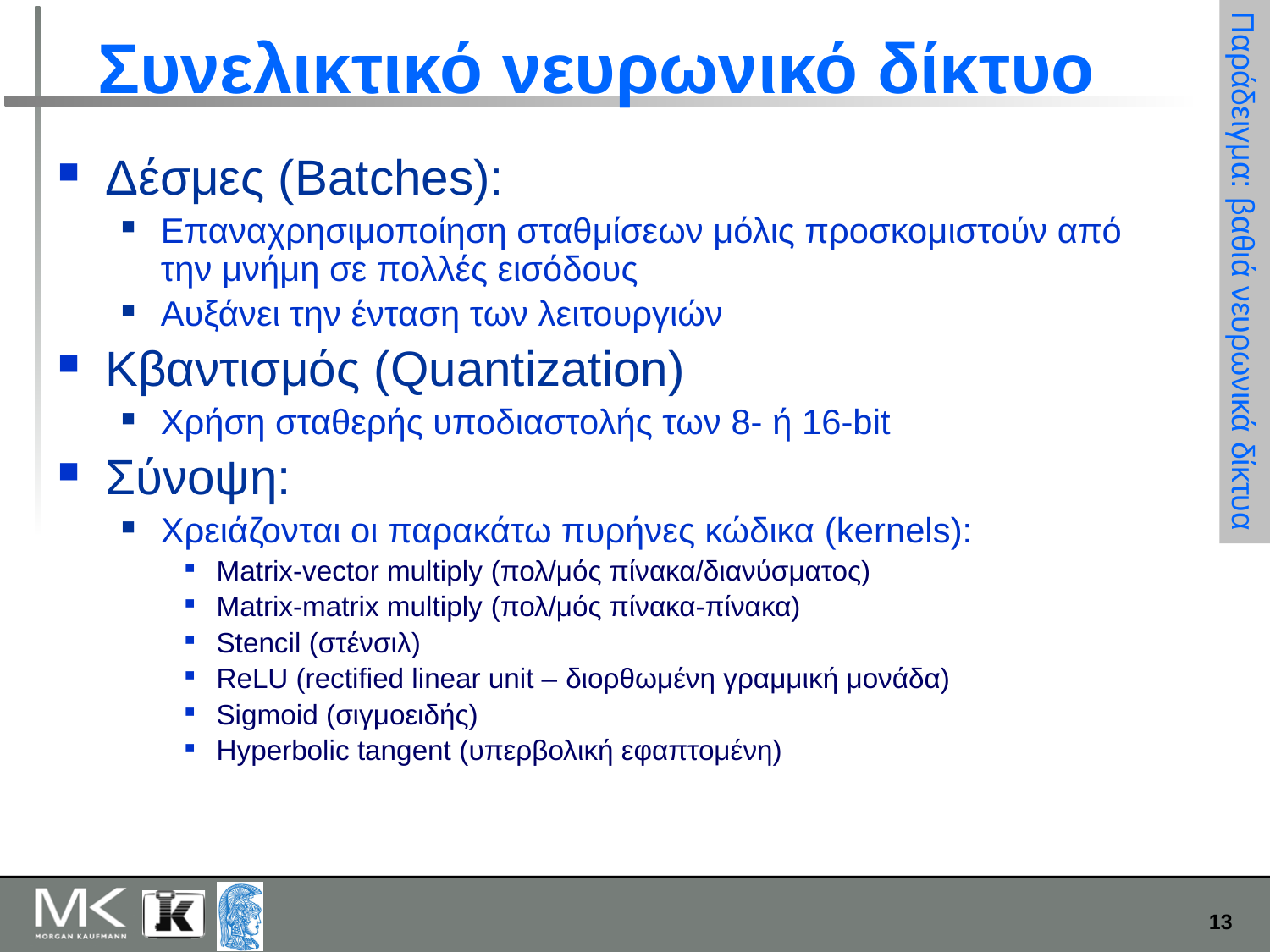

# Συνελικτικό νευρωνικό δίκτυο
Δέσμες (Batches):
Επαναχρησιμοποίηση σταθμίσεων μόλις προσκομιστούν από την μνήμη σε πολλές εισόδους
Αυξάνει την ένταση των λειτουργιών
Κβαντισμός (Quantization)
Χρήση σταθερής υποδιαστολής των 8- ή 16-bit
Σύνοψη:
Χρειάζονται οι παρακάτω πυρήνες κώδικα (kernels):
Matrix-vector multiply (πολ/μός πίνακα/διανύσματος)
Matrix-matrix multiply (πολ/μός πίνακα-πίνακα)
Stencil (στένσιλ)
ReLU (rectified linear unit – διορθωμένη γραμμική μονάδα)
Sigmoid (σιγμοειδής)
Hyperbolic tangent (υπερβολική εφαπτομένη)
Παράδειγμα: βαθιά νευρωνικά δίκτυα